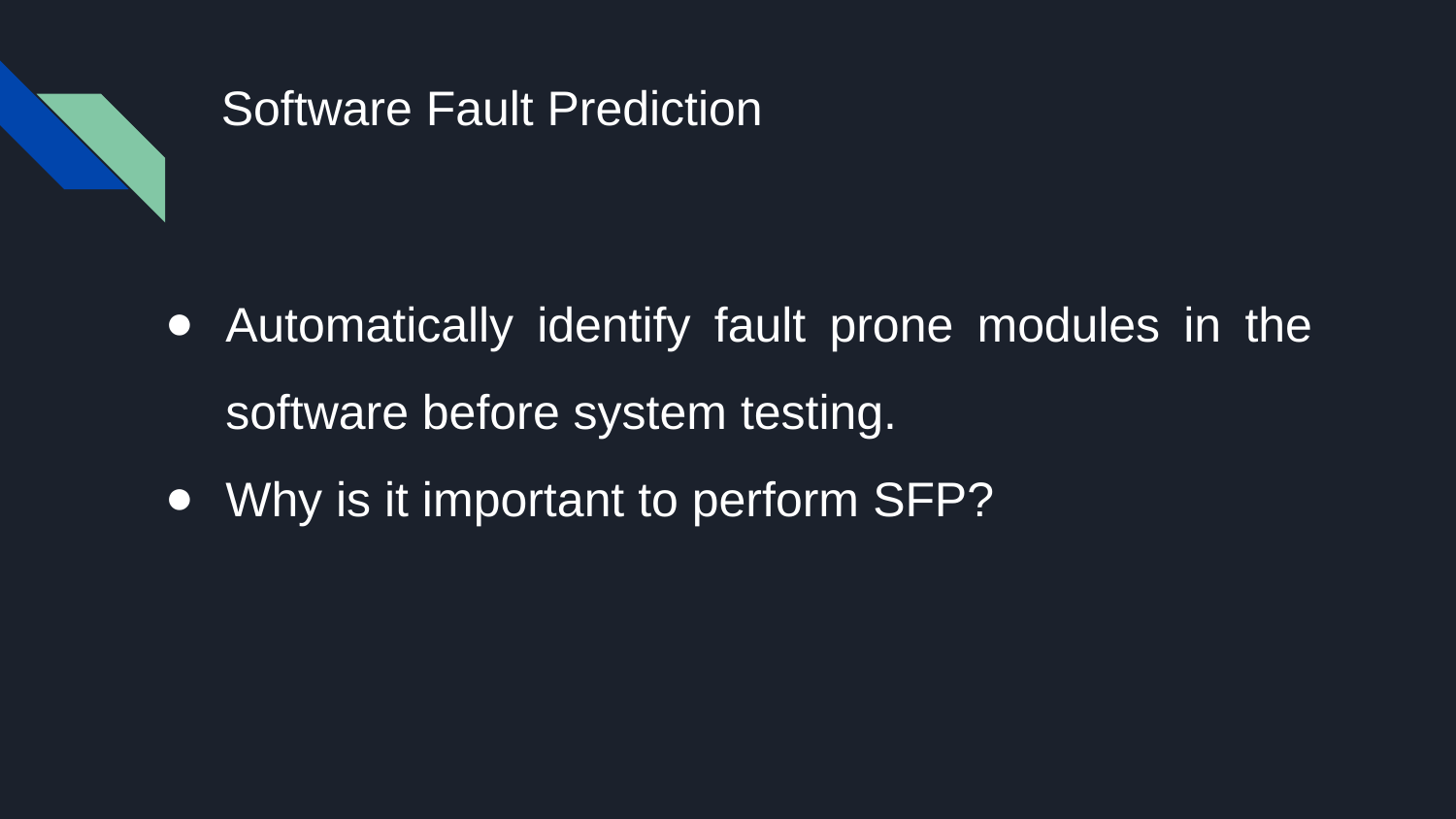

# Software Fault Prediction
Automatically identify fault prone modules in the software before system testing.
Why is it important to perform SFP?